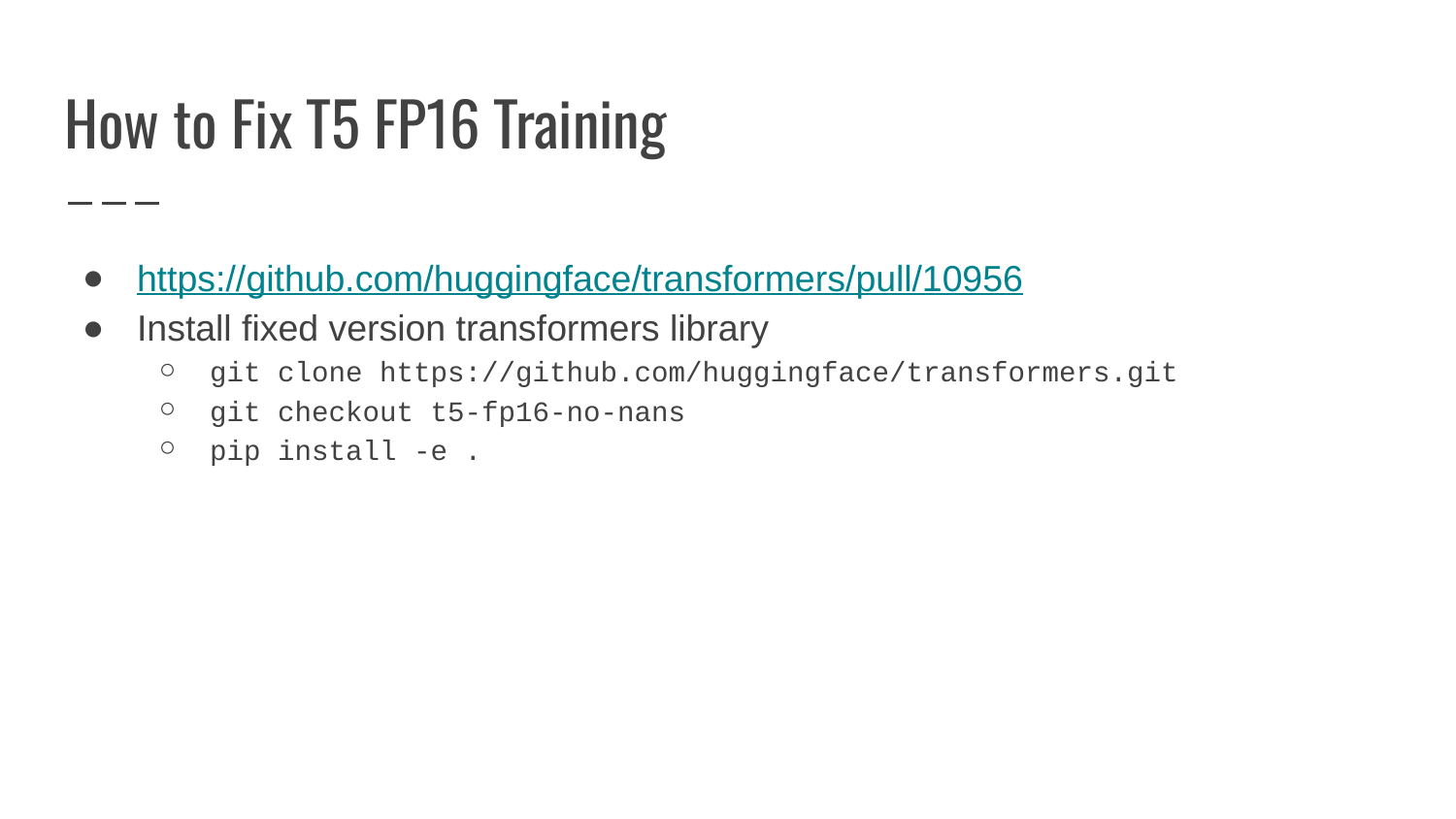

# How to Fix T5 FP16 Training
https://github.com/huggingface/transformers/pull/10956
Install fixed version transformers library
git clone https://github.com/huggingface/transformers.git
git checkout t5-fp16-no-nans
pip install -e .